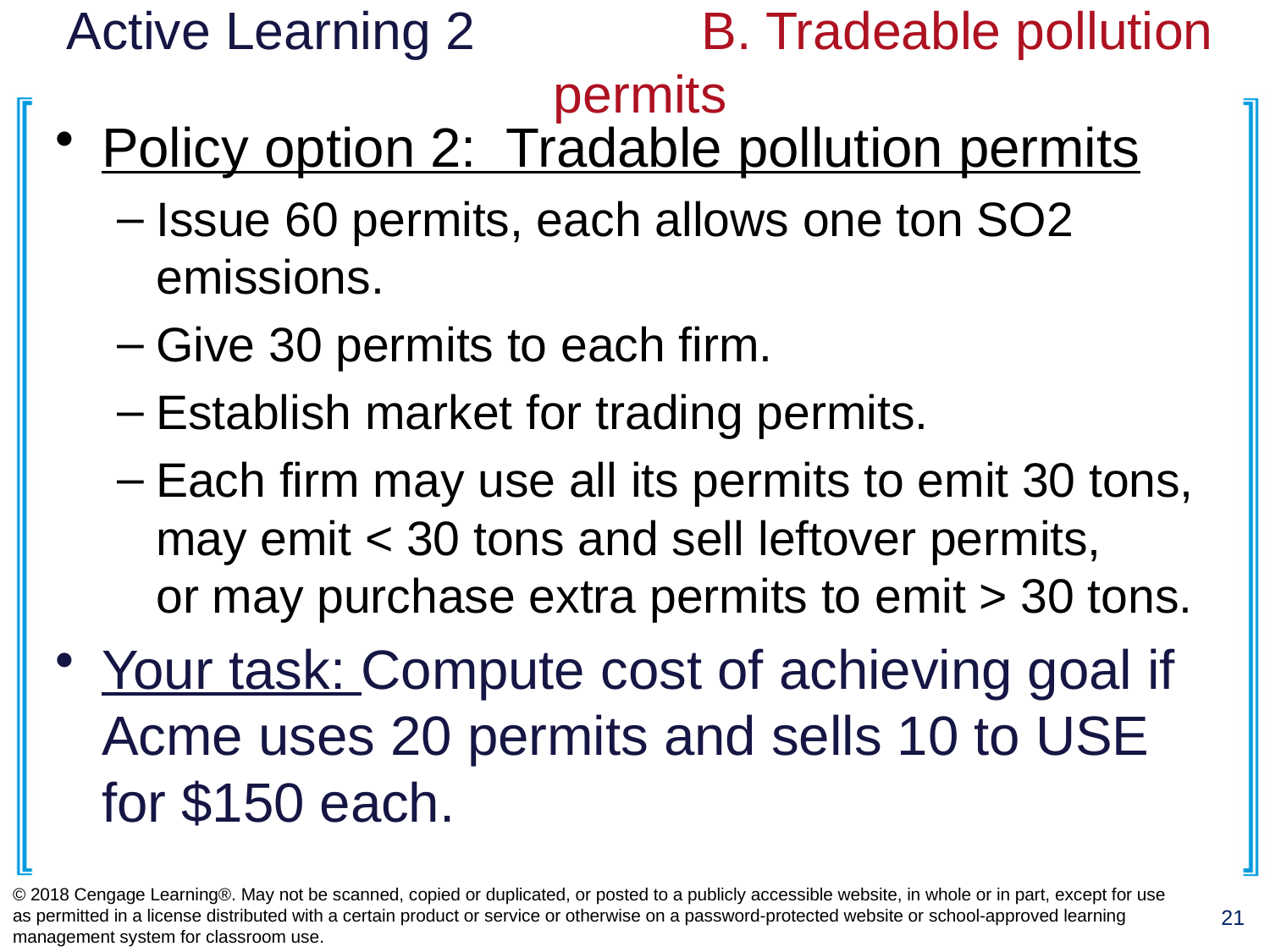

# Active Learning 2 		B. Tradeable pollution permits
Policy option 2:  Tradable pollution permits
Issue 60 permits, each allows one ton SO2 emissions.
Give 30 permits to each firm.
Establish market for trading permits.
Each firm may use all its permits to emit 30 tons,
may emit < 30 tons and sell leftover permits,
or may purchase extra permits to emit > 30 tons.
Your task: Compute cost of achieving goal if Acme uses 20 permits and sells 10 to USE for $150 each.
© 2018 Cengage Learning®. May not be scanned, copied or duplicated, or posted to a publicly accessible website, in whole or in part, except for use as permitted in a license distributed with a certain product or service or otherwise on a password-protected website or school-approved learning management system for classroom use.
21